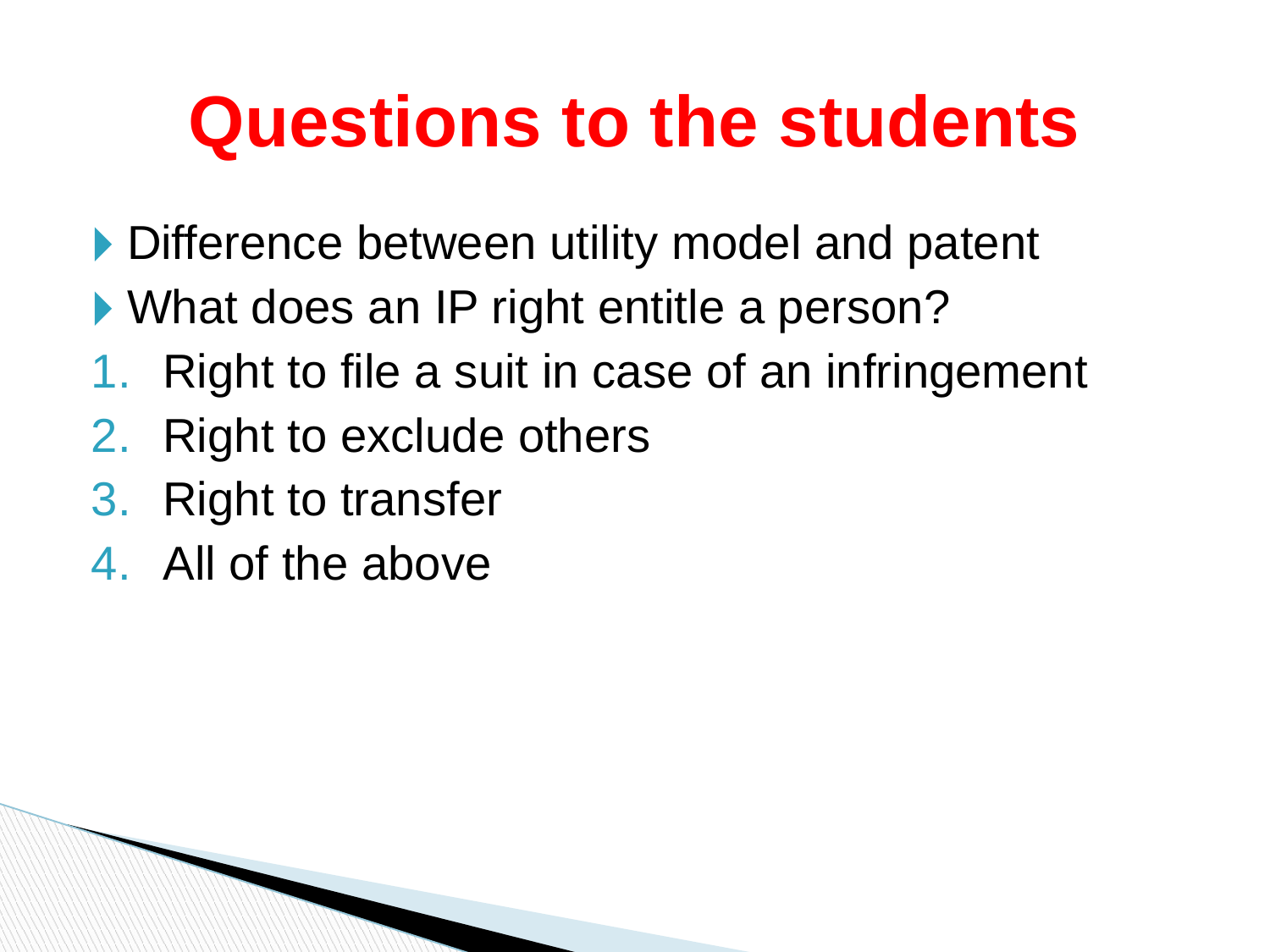

# Questions to the students
Difference between utility model and patent
What does an IP right entitle a person?
Right to file a suit in case of an infringement
Right to exclude others
Right to transfer
All of the above